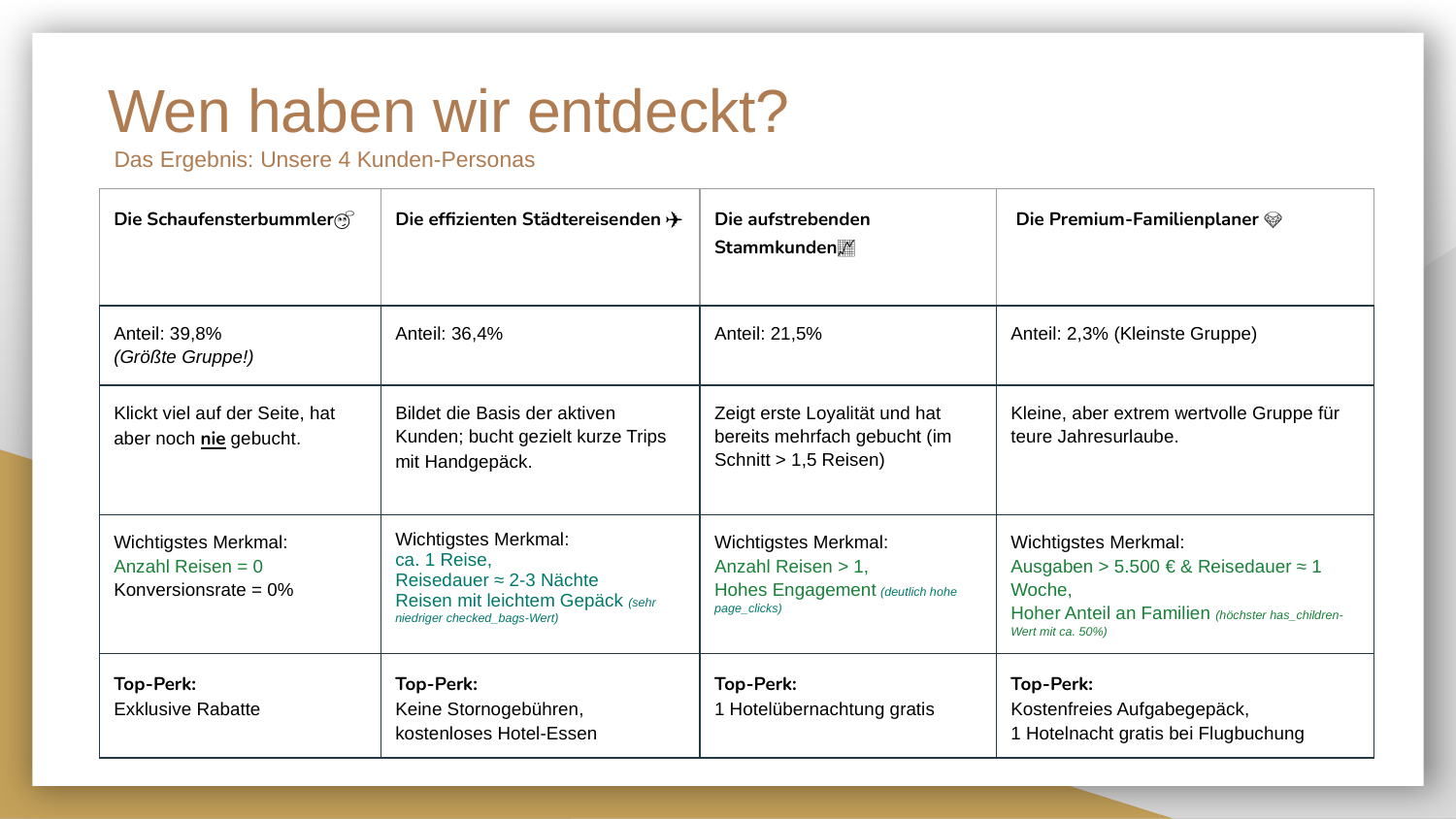

# Wen haben wir entdeckt?
 Das Ergebnis: Unsere 4 Kunden-Personas
| Die Schaufensterbummler🤔 | Die effizienten Städtereisenden ✈️ | Die aufstrebenden Stammkunden📈 | Die Premium-Familienplaner 💎 |
| --- | --- | --- | --- |
| Anteil: 39,8% (Größte Gruppe!) | Anteil: 36,4% | Anteil: 21,5% | Anteil: 2,3% (Kleinste Gruppe) |
| Klickt viel auf der Seite, hat aber noch nie gebucht. | Bildet die Basis der aktiven Kunden; bucht gezielt kurze Trips mit Handgepäck. | Zeigt erste Loyalität und hat bereits mehrfach gebucht (im Schnitt > 1,5 Reisen) | Kleine, aber extrem wertvolle Gruppe für teure Jahresurlaube. |
| Wichtigstes Merkmal: Anzahl Reisen = 0 Konversionsrate = 0% | Wichtigstes Merkmal: ca. 1 Reise, Reisedauer ≈ 2-3 Nächte Reisen mit leichtem Gepäck (sehr niedriger checked\_bags-Wert) | Wichtigstes Merkmal: Anzahl Reisen > 1, Hohes Engagement (deutlich hohe page\_clicks) | Wichtigstes Merkmal: Ausgaben > 5.500 € & Reisedauer ≈ 1 Woche, Hoher Anteil an Familien (höchster has\_children-Wert mit ca. 50%) |
| Top-Perk: Exklusive Rabatte | Top-Perk: Keine Stornogebühren, kostenloses Hotel-Essen | Top-Perk: 1 Hotelübernachtung gratis | Top-Perk: Kostenfreies Aufgabegepäck, 1 Hotelnacht gratis bei Flugbuchung |